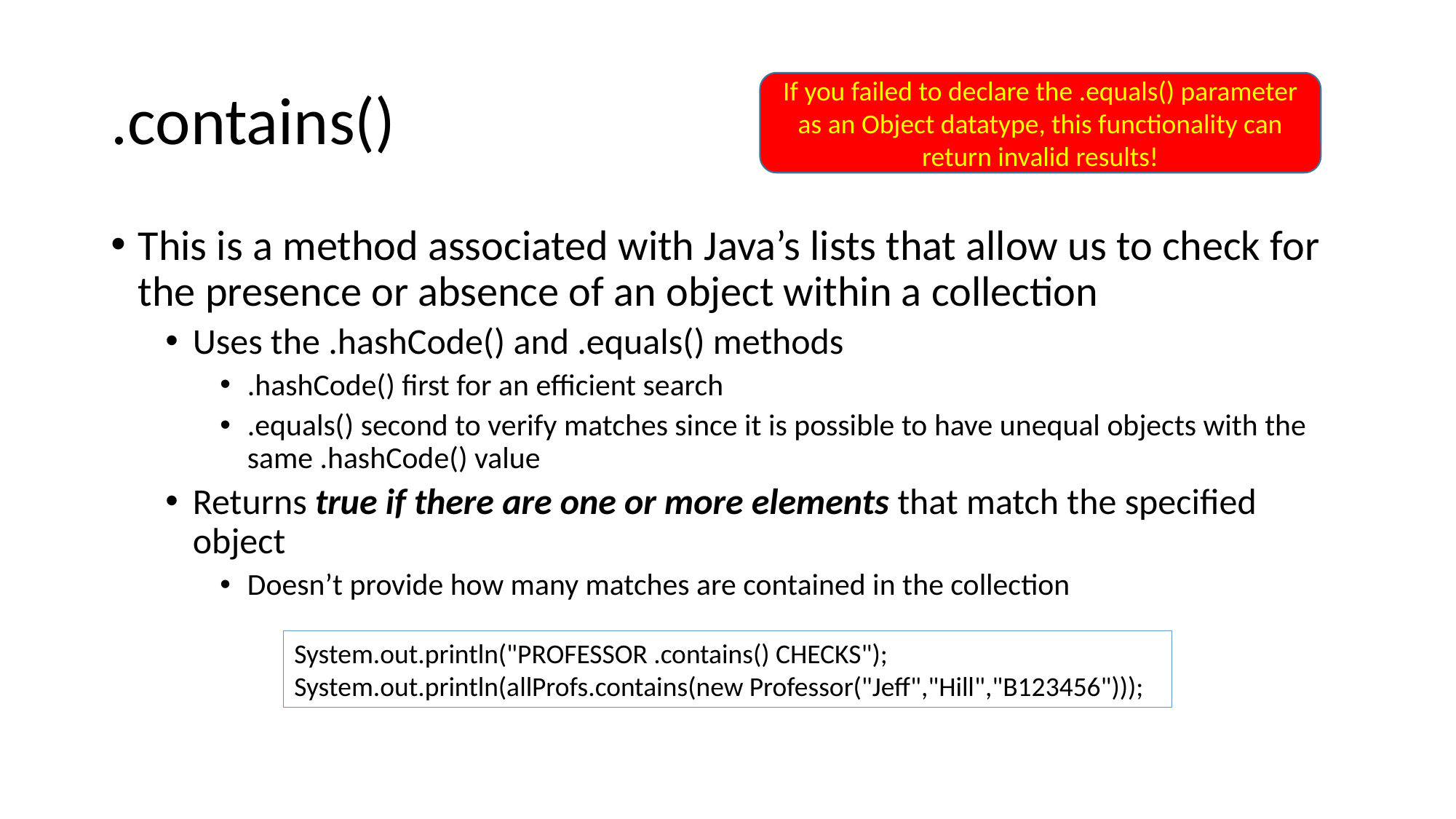

# .contains()
If you failed to declare the .equals() parameter as an Object datatype, this functionality can return invalid results!
This is a method associated with Java’s lists that allow us to check for the presence or absence of an object within a collection
Uses the .hashCode() and .equals() methods
.hashCode() first for an efficient search
.equals() second to verify matches since it is possible to have unequal objects with the same .hashCode() value
Returns true if there are one or more elements that match the specified object
Doesn’t provide how many matches are contained in the collection
System.out.println("PROFESSOR .contains() CHECKS");
System.out.println(allProfs.contains(new Professor("Jeff","Hill","B123456")));